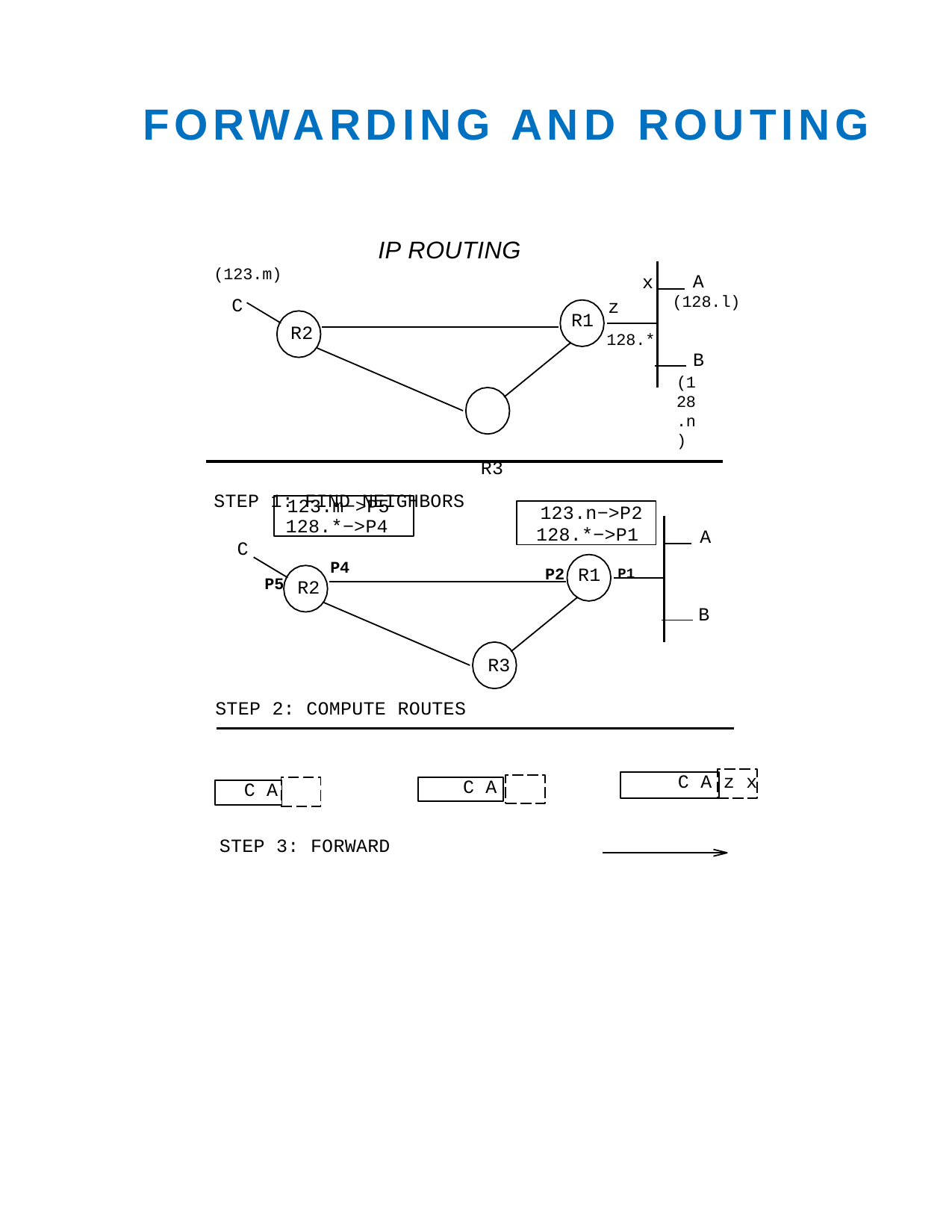

FORWARDING AND ROUTING
IP ROUTING

(123.m)
A
(128.l)
x

C
z

R1

R2

128.*

B
(128.n)
R3
STEP 1: FIND NEIGHBORS

123.m−>P5
128.*−>P4
123.n−>P2
128.*−>P1

A
C

P2	P1
P4

R1

P5
R2

B

R3

STEP 2: COMPUTE ROUTES

C A z x

C A

C A

STEP 3: FORWARD